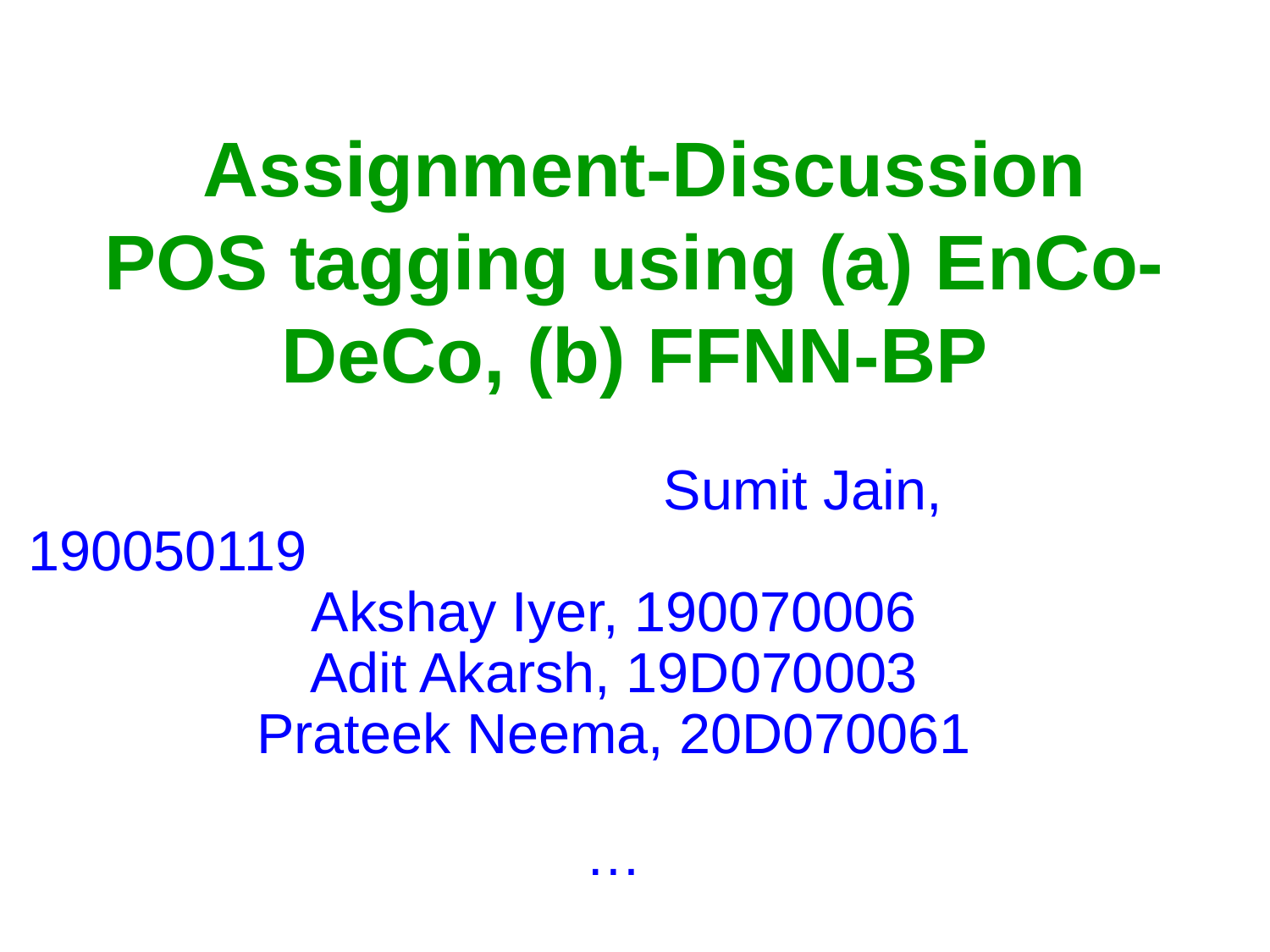

# Assignment-Discussion POS tagging using (a) EnCo-DeCo, (b) FFNN-BP
					Sumit Jain, 190050119
Akshay Iyer, 190070006
Adit Akarsh, 19D070003
Prateek Neema, 20D070061

…